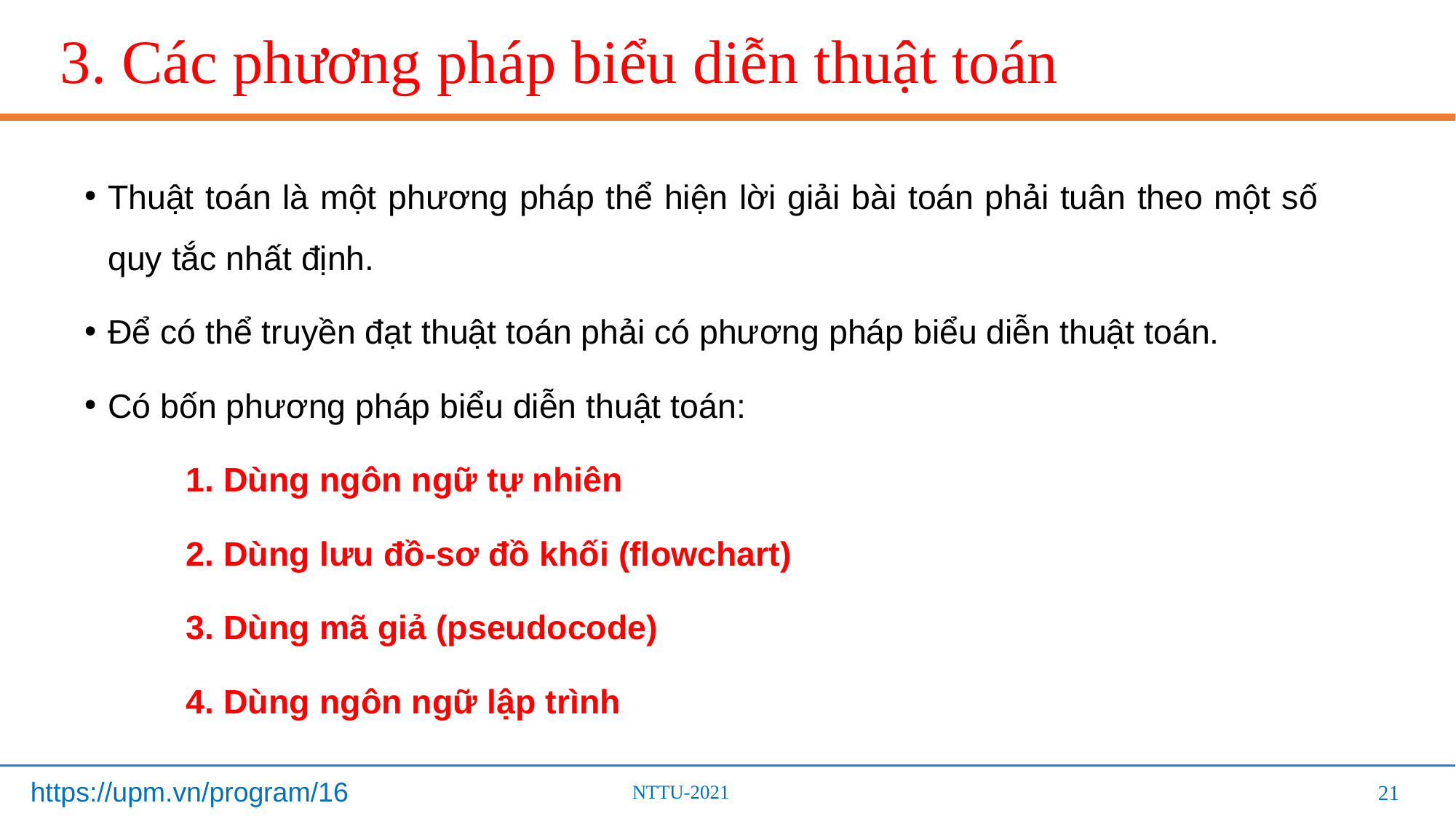

# 3. Các phương pháp biểu diễn thuật toán
Thuật toán là một phương pháp thể hiện lời giải bài toán phải tuân theo một số quy tắc nhất định.
Ðể có thể truyền đạt thuật toán phải có phương pháp biểu diễn thuật toán.
Có bốn phương pháp biểu diễn thuật toán:
1. Dùng ngôn ngữ tự nhiên
2. Dùng lưu đồ-sơ đồ khối (flowchart)
3. Dùng mã giả (pseudocode)
4. Dùng ngôn ngữ lập trình
21
21